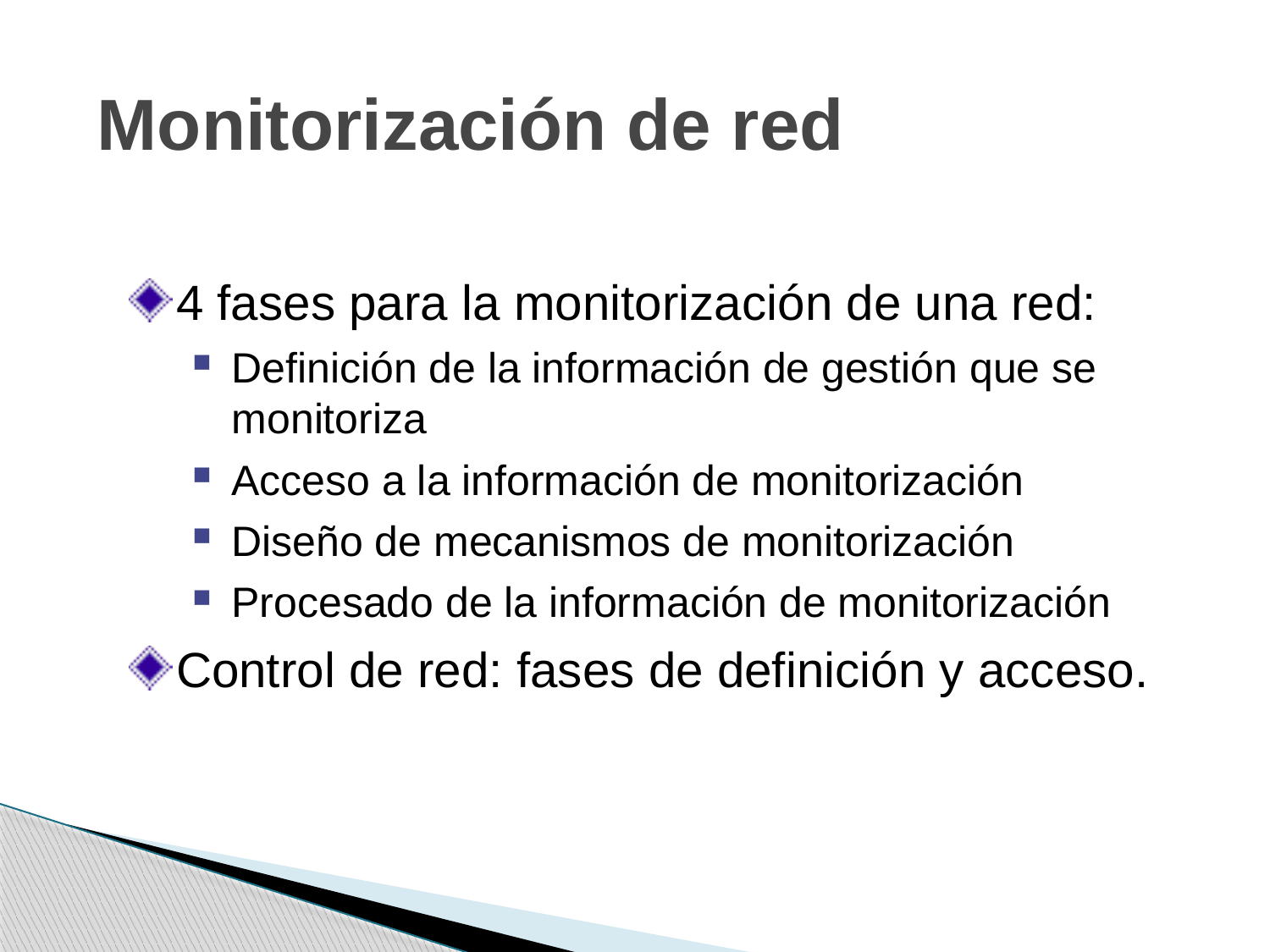

# Monitorización de red
4 fases para la monitorización de una red:
Definición de la información de gestión que se monitoriza
Acceso a la información de monitorización
Diseño de mecanismos de monitorización
Procesado de la información de monitorización
Control de red: fases de definición y acceso.